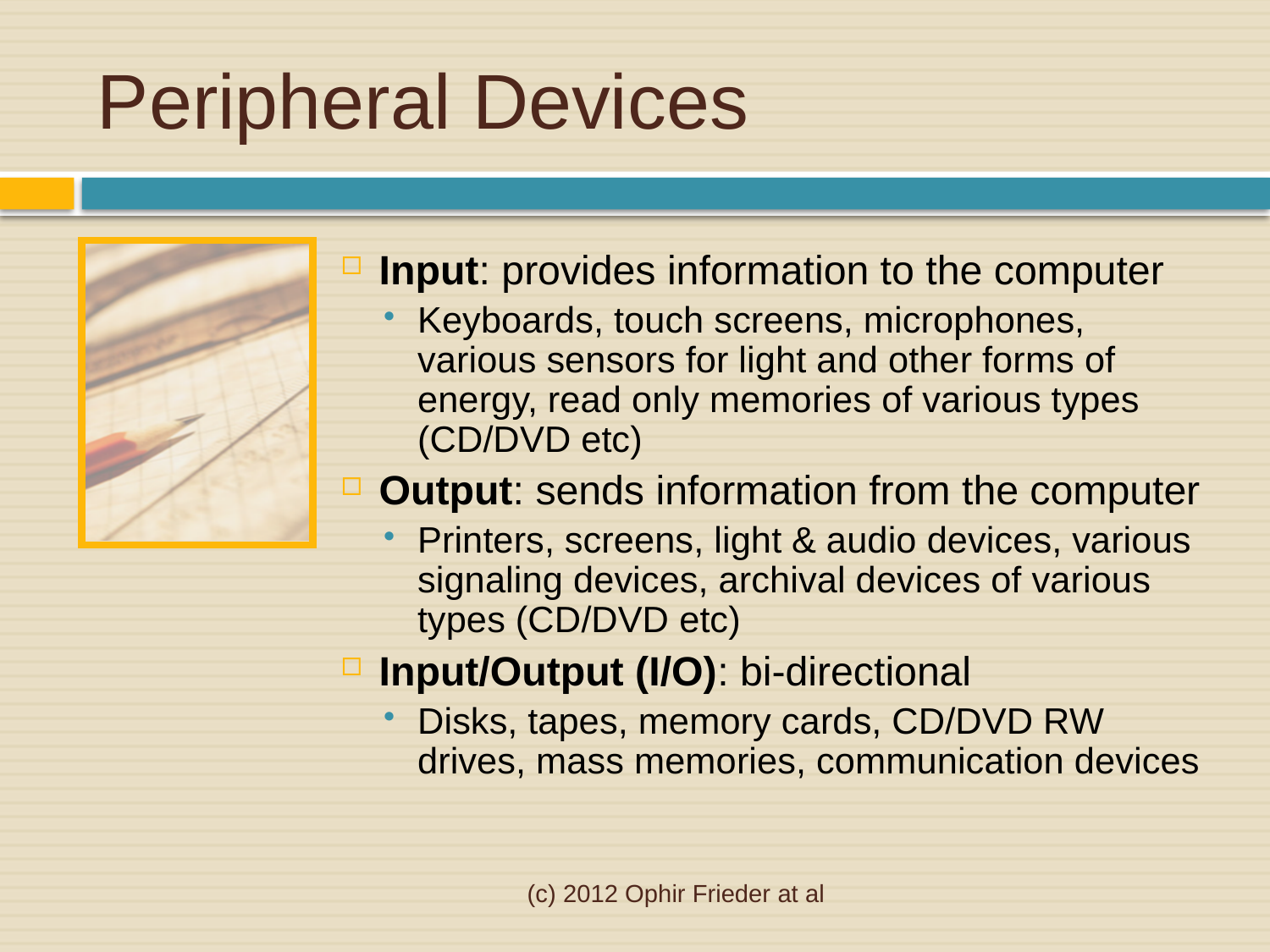

# Peripheral Devices
Input: provides information to the computer
Keyboards, touch screens, microphones, various sensors for light and other forms of energy, read only memories of various types (CD/DVD etc)
Output: sends information from the computer
Printers, screens, light & audio devices, various signaling devices, archival devices of various types (CD/DVD etc)
Input/Output (I/O): bi-directional
Disks, tapes, memory cards, CD/DVD RW drives, mass memories, communication devices
(c) 2012 Ophir Frieder at al